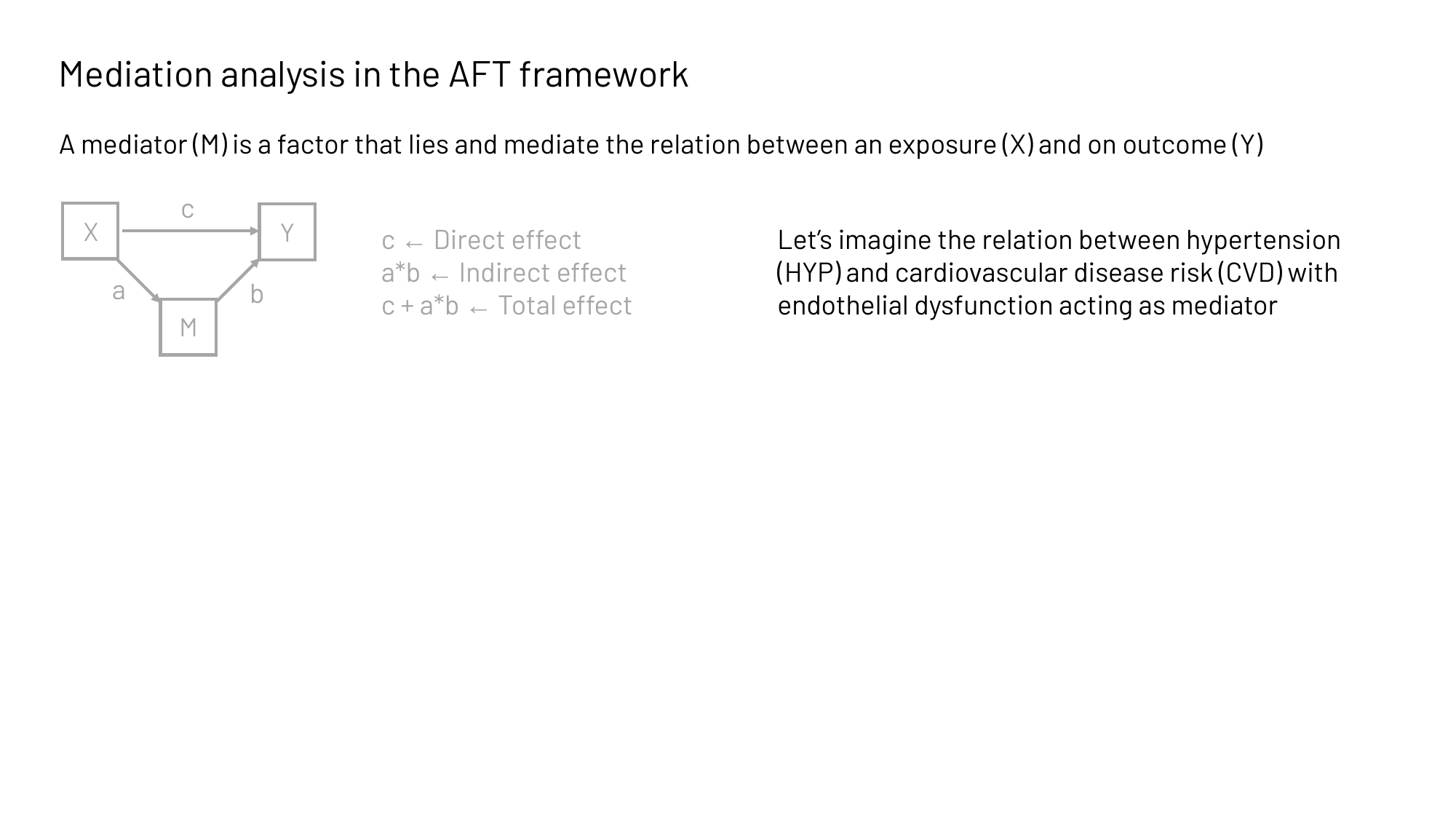

Mediation analysis in the AFT framework

A mediator (M) is a factor that lies and mediate the relation between an exposure (X) and on outcome (Y)
c

X

Y

M
a
b
c ← Direct effect
a*b ← Indirect effect
c + a*b ← Total effect
Let’s imagine the relation between hypertension (HYP) and cardiovascular disease risk (CVD) with endothelial dysfunction acting as mediator